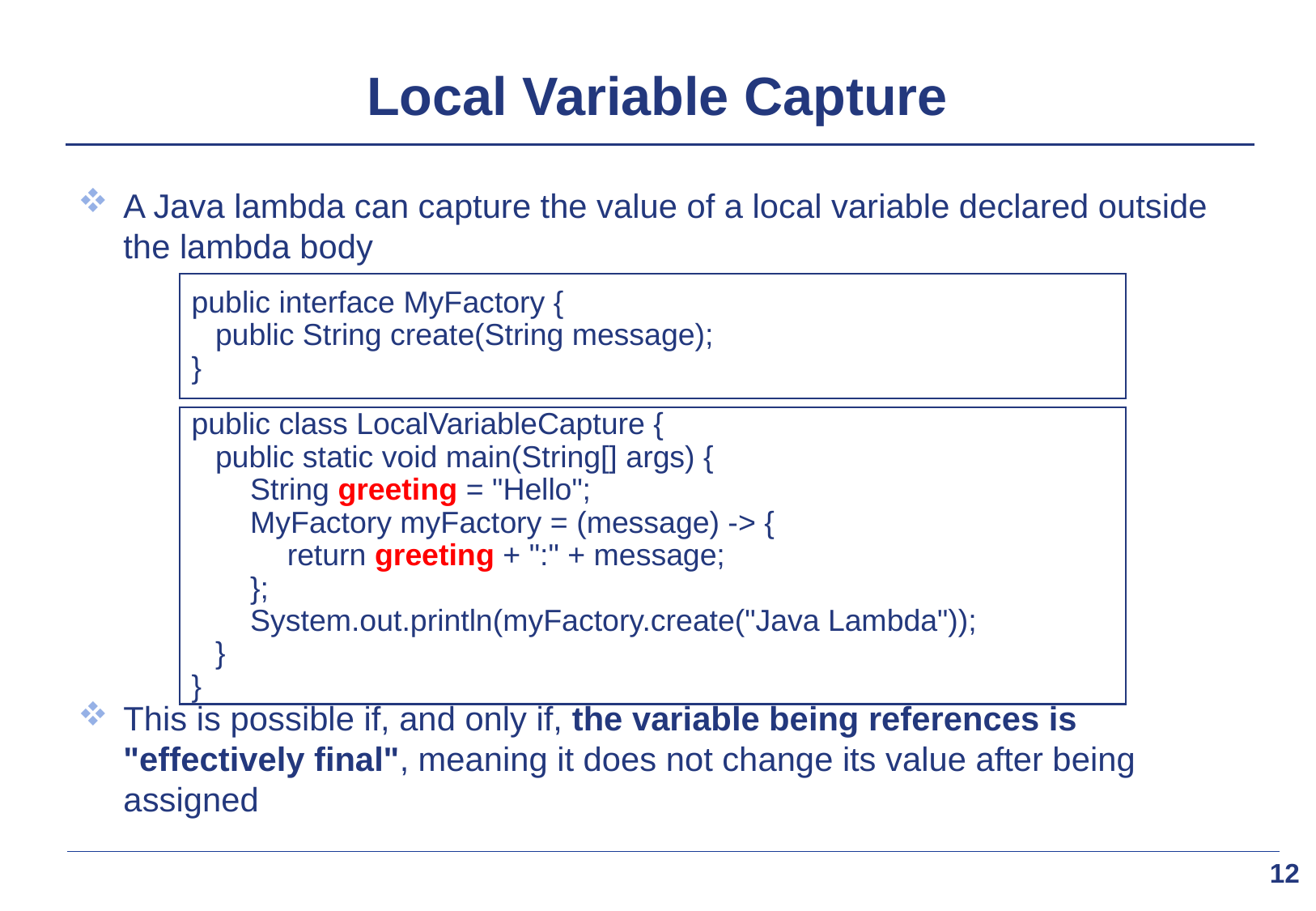

# Local Variable Capture
A Java lambda can capture the value of a local variable declared outside the lambda body

This is possible if, and only if, the variable being references is "effectively final", meaning it does not change its value after being assigned

public interface MyFactory {
	public String create(String message);
}
public class LocalVariableCapture {
	public static void main(String[] args) {
		String greeting = "Hello";
		MyFactory myFactory = (message) -> {
			return greeting + ":" + message;
		};
		System.out.println(myFactory.create("Java Lambda"));
	}
}